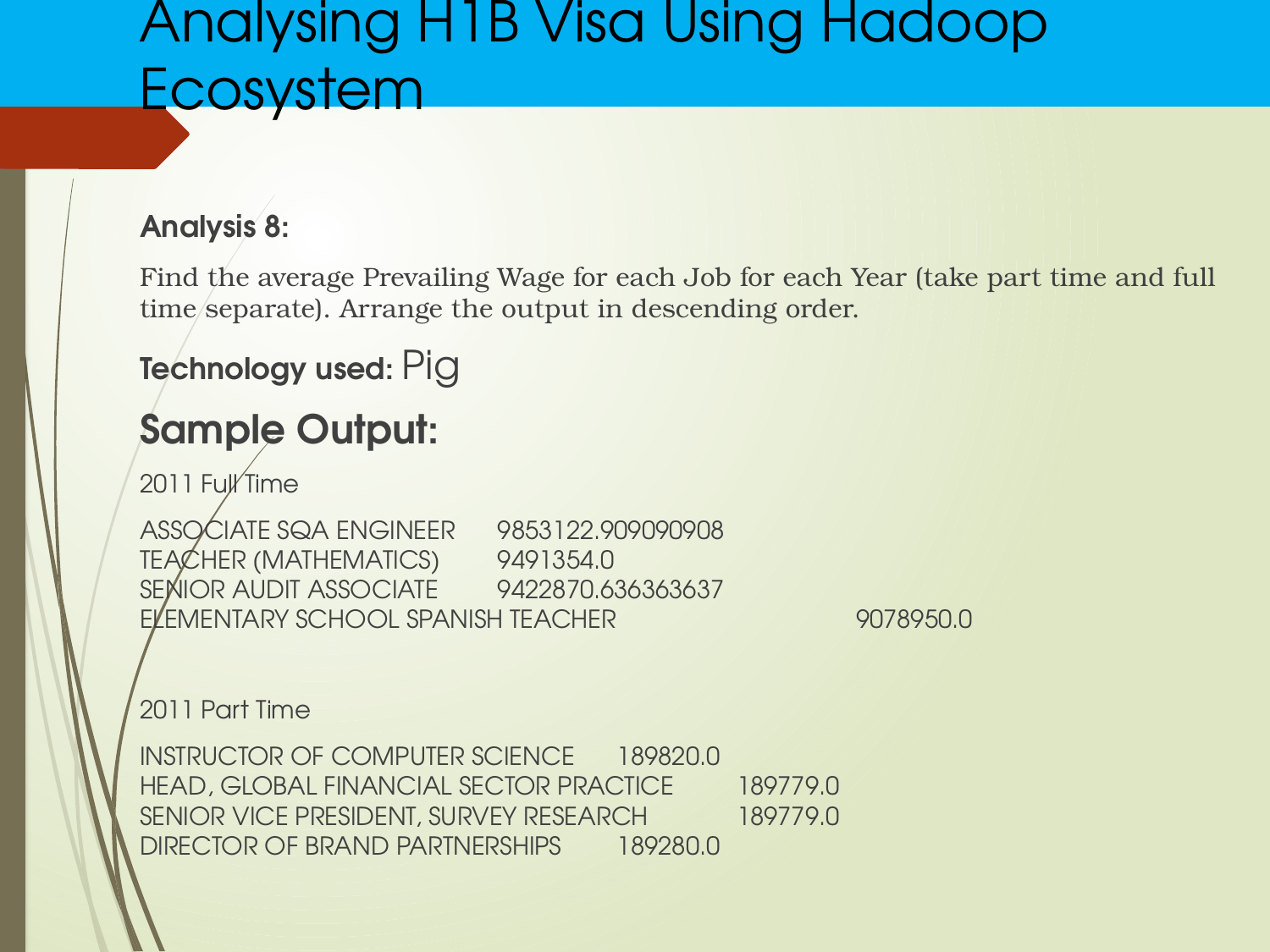

Analysing H1B Visa Using Hadoop Ecosystem
Analysis 8:
Find the average Prevailing Wage for each Job for each Year (take part time and full time separate). Arrange the output in descending order.
Technology used: Pig
Sample Output:
2011 Full Time
ASSOCIATE SQA ENGINEER    					9853122.909090908
TEACHER (MATHEMATICS)    					9491354.0
SENIOR AUDIT ASSOCIATE    					9422870.636363637
ELEMENTARY SCHOOL SPANISH TEACHER    		9078950.0

2011 Part Time
INSTRUCTOR OF COMPUTER SCIENCE    			189820.0
HEAD, GLOBAL FINANCIAL SECTOR PRACTICE    	189779.0
SENIOR VICE PRESIDENT, SURVEY RESEARCH    	189779.0
DIRECTOR OF BRAND PARTNERSHIPS    			189280.0